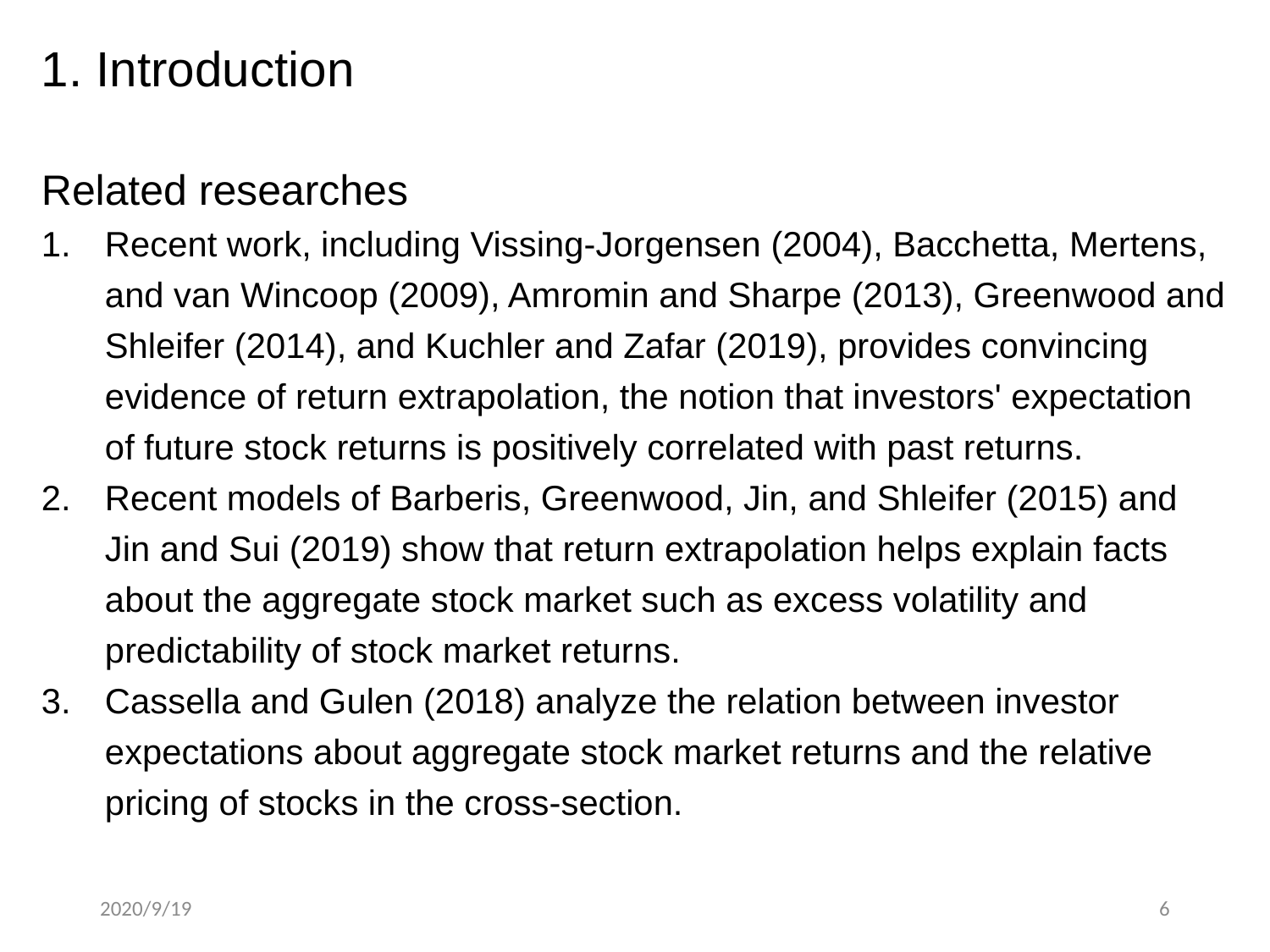

1. Introduction
Related researches
Recent work, including Vissing-Jorgensen (2004), Bacchetta, Mertens, and van Wincoop (2009), Amromin and Sharpe (2013), Greenwood and Shleifer (2014), and Kuchler and Zafar (2019), provides convincing evidence of return extrapolation, the notion that investors' expectation of future stock returns is positively correlated with past returns.
Recent models of Barberis, Greenwood, Jin, and Shleifer (2015) and Jin and Sui (2019) show that return extrapolation helps explain facts about the aggregate stock market such as excess volatility and predictability of stock market returns.
Cassella and Gulen (2018) analyze the relation between investor expectations about aggregate stock market returns and the relative pricing of stocks in the cross-section.
2020/9/19
6